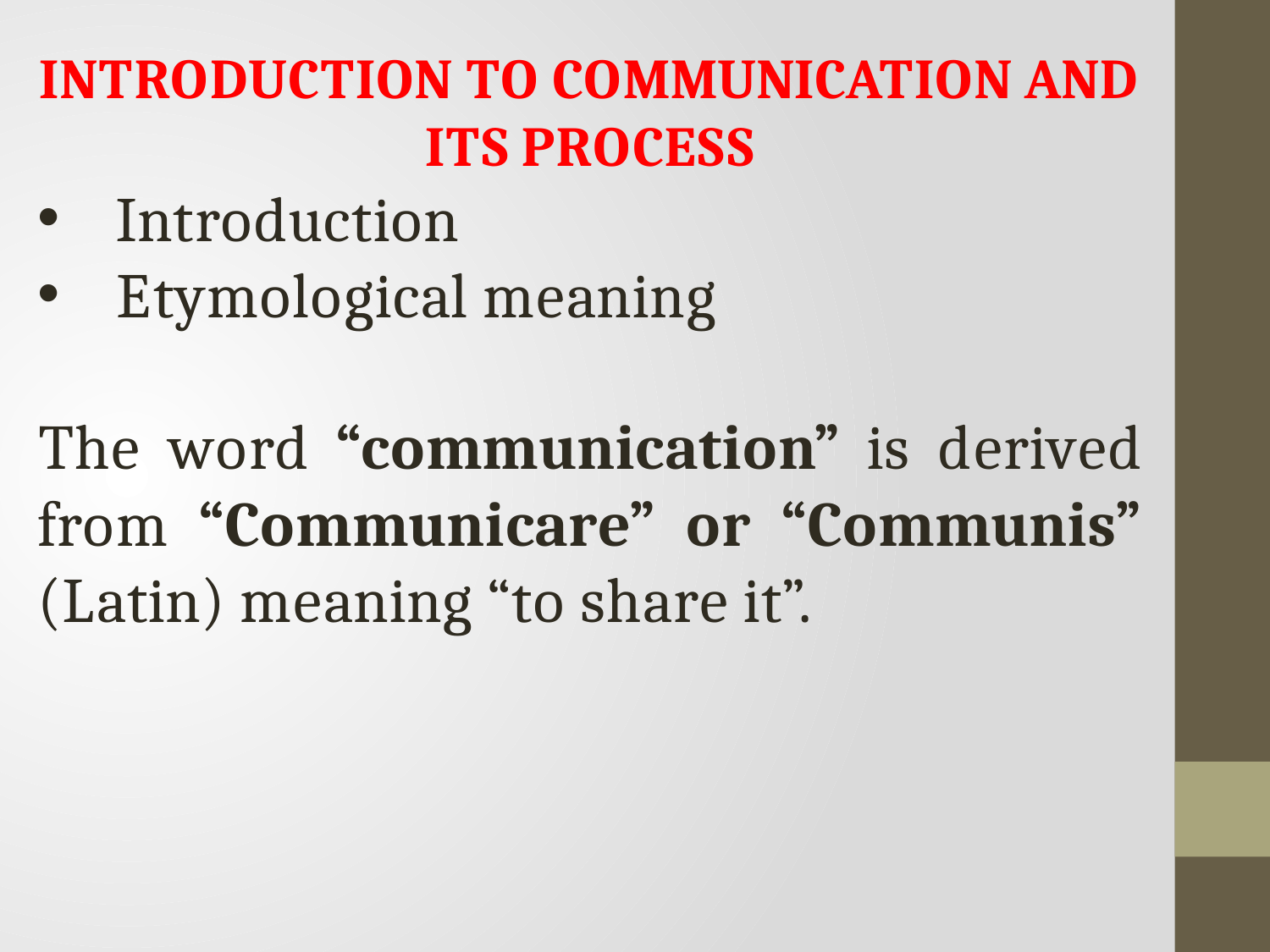

INTRODUCTION TO COMMUNICATION AND ITS PROCESS
Introduction
Etymological meaning

The word “communication” is derived from “Communicare” or “Communis” (Latin) meaning “to share it”.